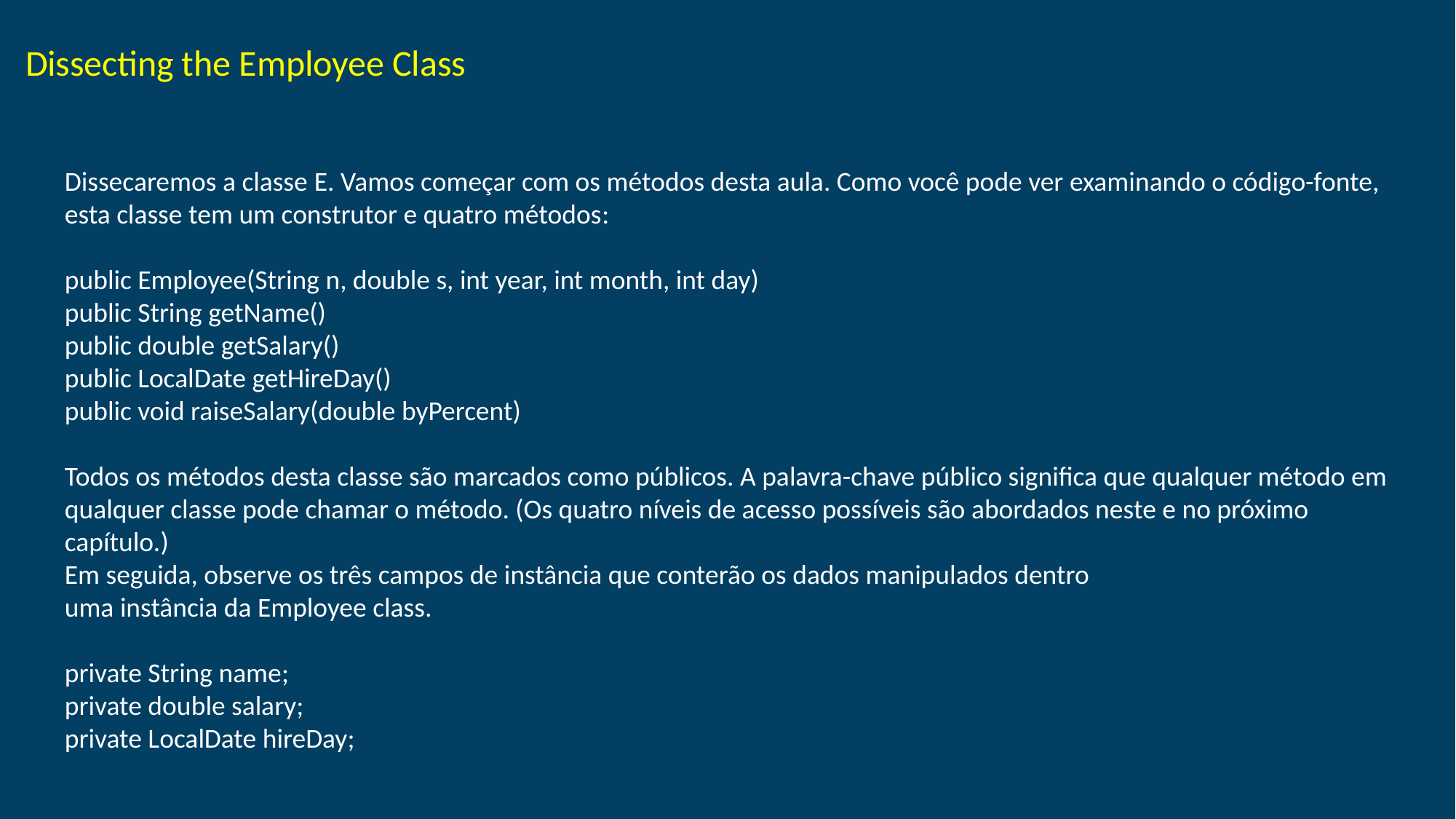

# Dissecting the Employee Class
Dissecaremos a classe E. Vamos começar com os métodos desta aula. Como você pode ver examinando o código-fonte, esta classe tem um construtor e quatro métodos:

public Employee(String n, double s, int year, int month, int day)
public String getName()
public double getSalary()
public LocalDate getHireDay()
public void raiseSalary(double byPercent)

Todos os métodos desta classe são marcados como públicos. A palavra-chave público significa que qualquer método em qualquer classe pode chamar o método. (Os quatro níveis de acesso possíveis são abordados neste e no próximo capítulo.)
Em seguida, observe os três campos de instância que conterão os dados manipulados dentro
uma instância da Employee class.

private String name;
private double salary;
private LocalDate hireDay;